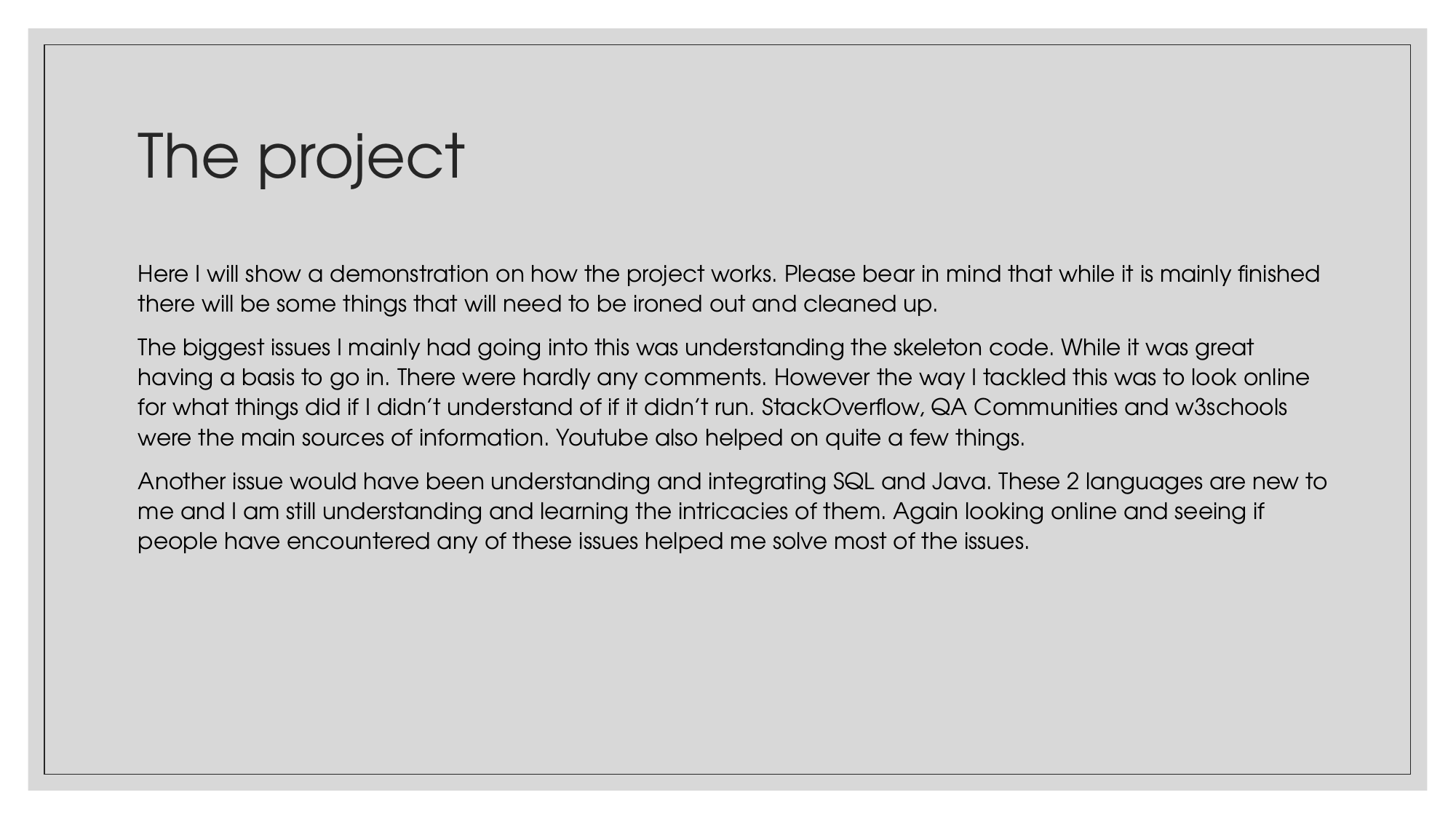

# The project
Here I will show a demonstration on how the project works. Please bear in mind that while it is mainly finished there will be some things that will need to be ironed out and cleaned up.
The biggest issues I mainly had going into this was understanding the skeleton code. While it was great having a basis to go in. There were hardly any comments. However the way I tackled this was to look online for what things did if I didn’t understand of if it didn’t run. StackOverflow, QA Communities and w3schools were the main sources of information. Youtube also helped on quite a few things.
Another issue would have been understanding and integrating SQL and Java. These 2 languages are new to me and I am still understanding and learning the intricacies of them. Again looking online and seeing if people have encountered any of these issues helped me solve most of the issues.